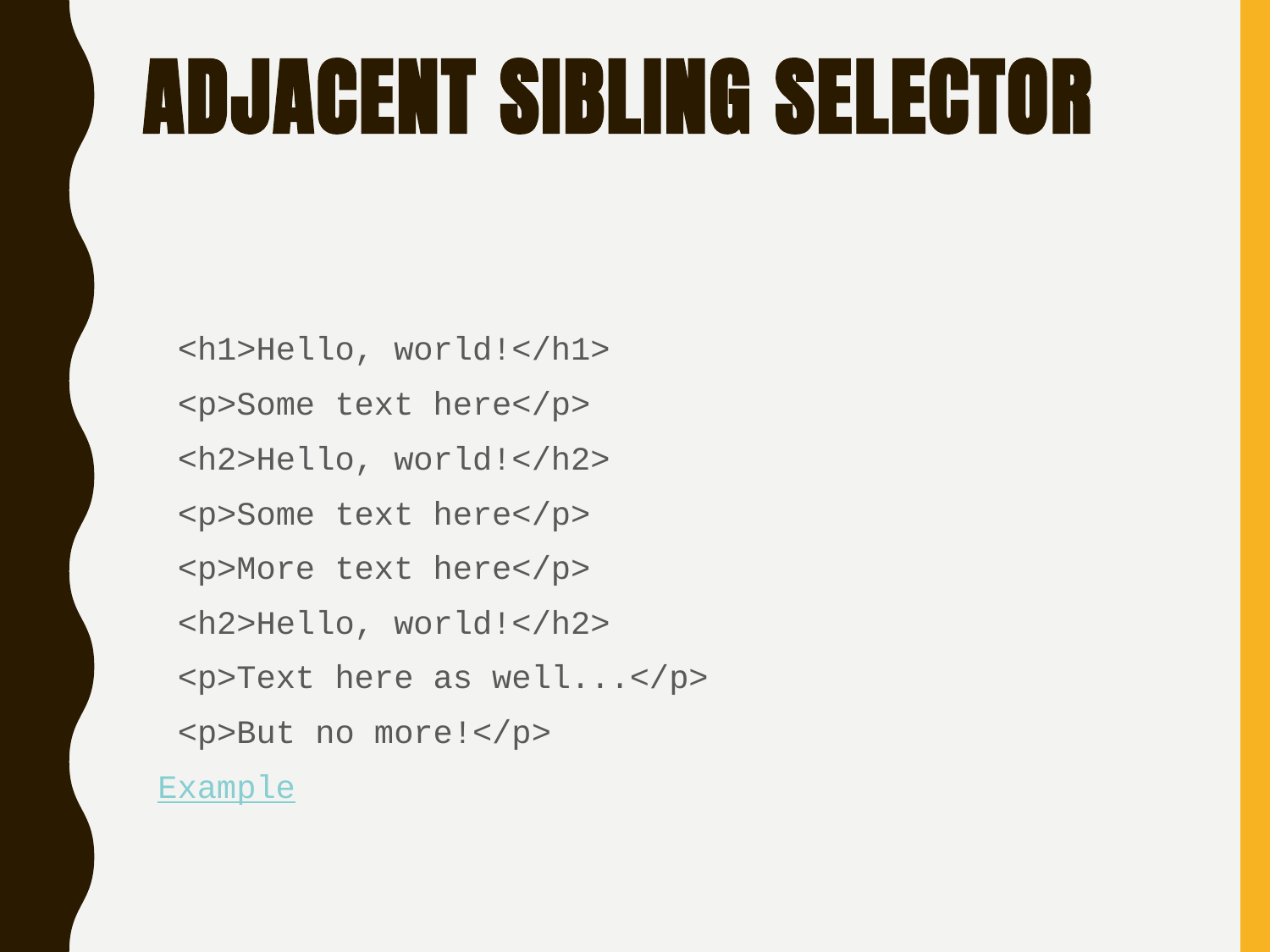

# Adjacent Sibling Selector
 <h1>Hello, world!</h1>
 <p>Some text here</p>
 <h2>Hello, world!</h2>
 <p>Some text here</p>
 <p>More text here</p>
 <h2>Hello, world!</h2>
 <p>Text here as well...</p>
 <p>But no more!</p>
Example